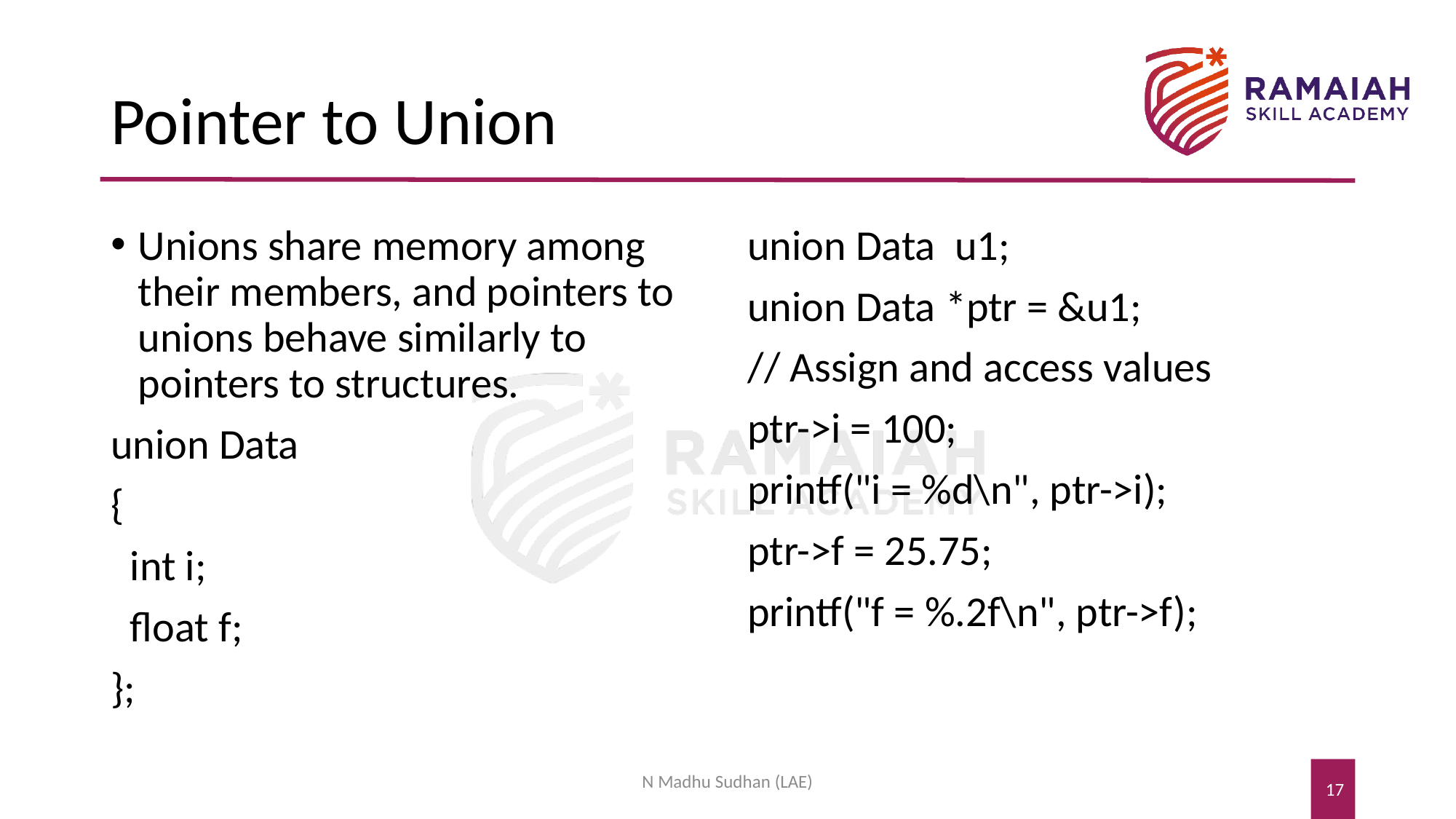

# Pointer to Union
Unions share memory among their members, and pointers to unions behave similarly to pointers to structures.
union Data
{
  int i;
  float f;
};
union Data  u1;
union Data *ptr = &u1;
// Assign and access values
ptr->i = 100;
printf("i = %d\n", ptr->i);
ptr->f = 25.75;
printf("f = %.2f\n", ptr->f);
N Madhu Sudhan (LAE)